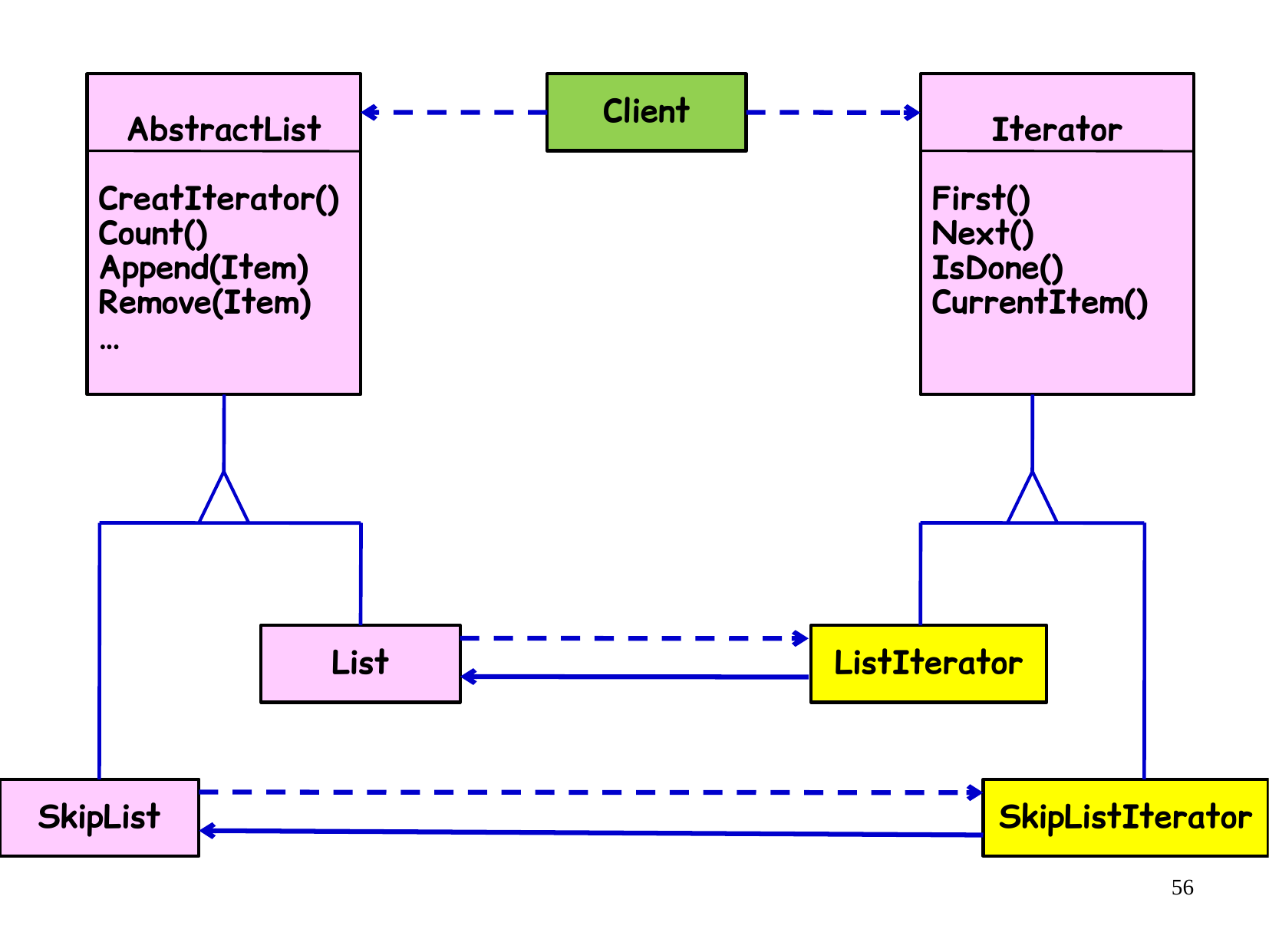

AbstractList

CreatIterator()
Count()
Append(Item)
Remove(Item)
…
Client
Iterator

First()
Next()
IsDone()
CurrentItem()

List
ListIterator
SkipList
SkipListIterator